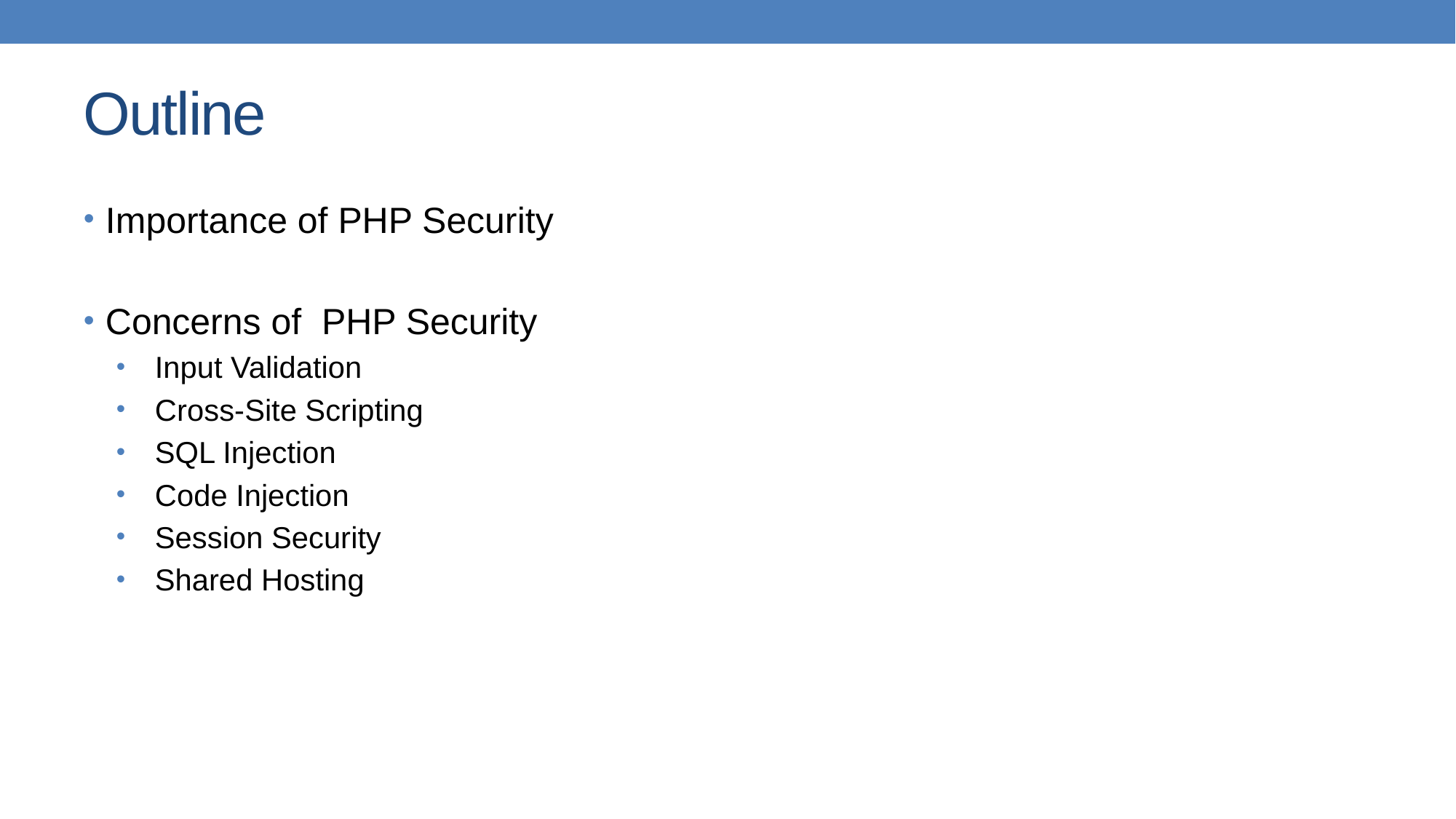

# Outline
Importance of PHP Security

Concerns of  PHP Security
  Input Validation
  Cross-Site Scripting
  SQL Injection
  Code Injection
  Session Security
  Shared Hosting